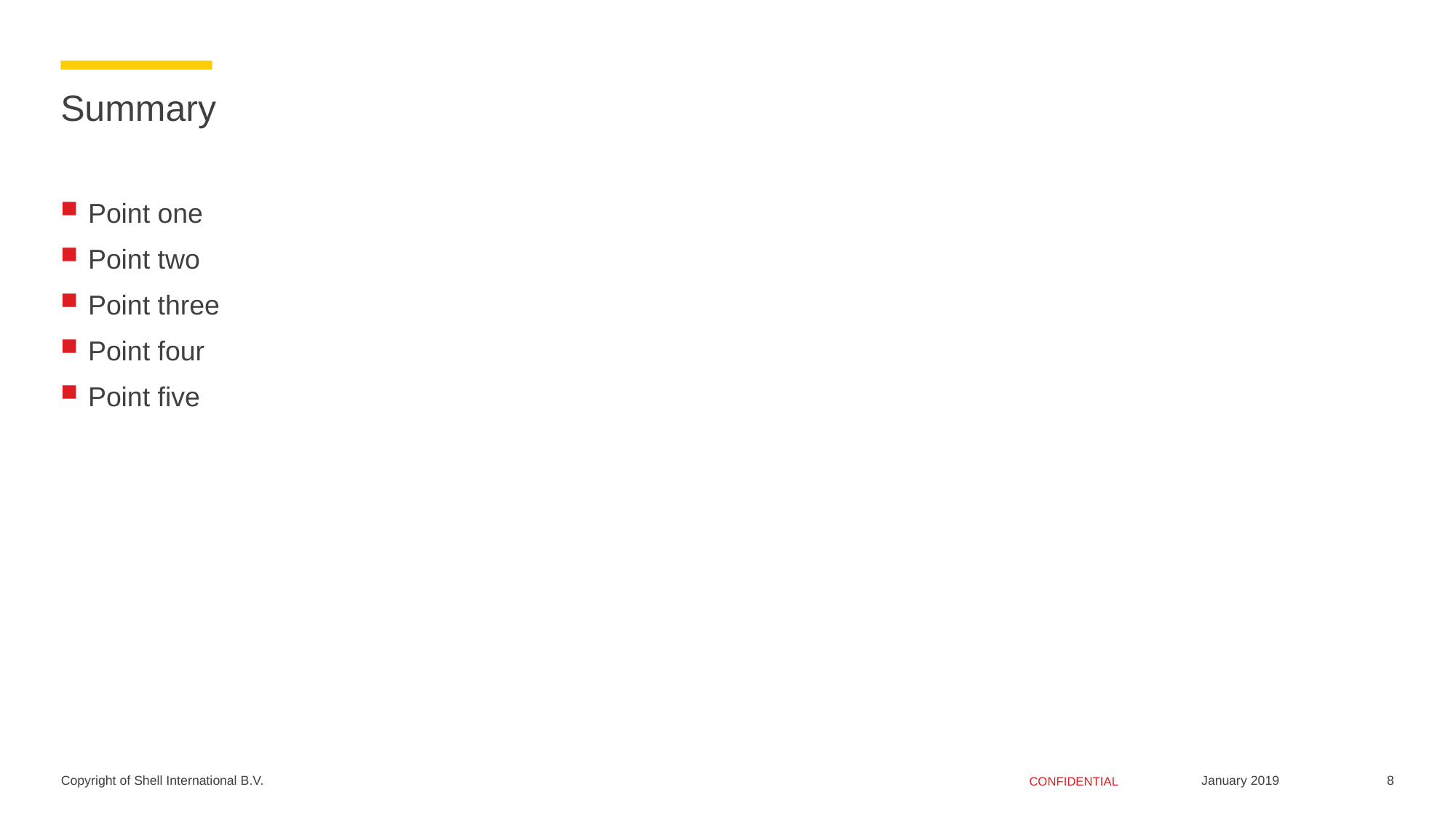

# Summary
Point one
Point two
Point three
Point four
Point five

8
January 2019